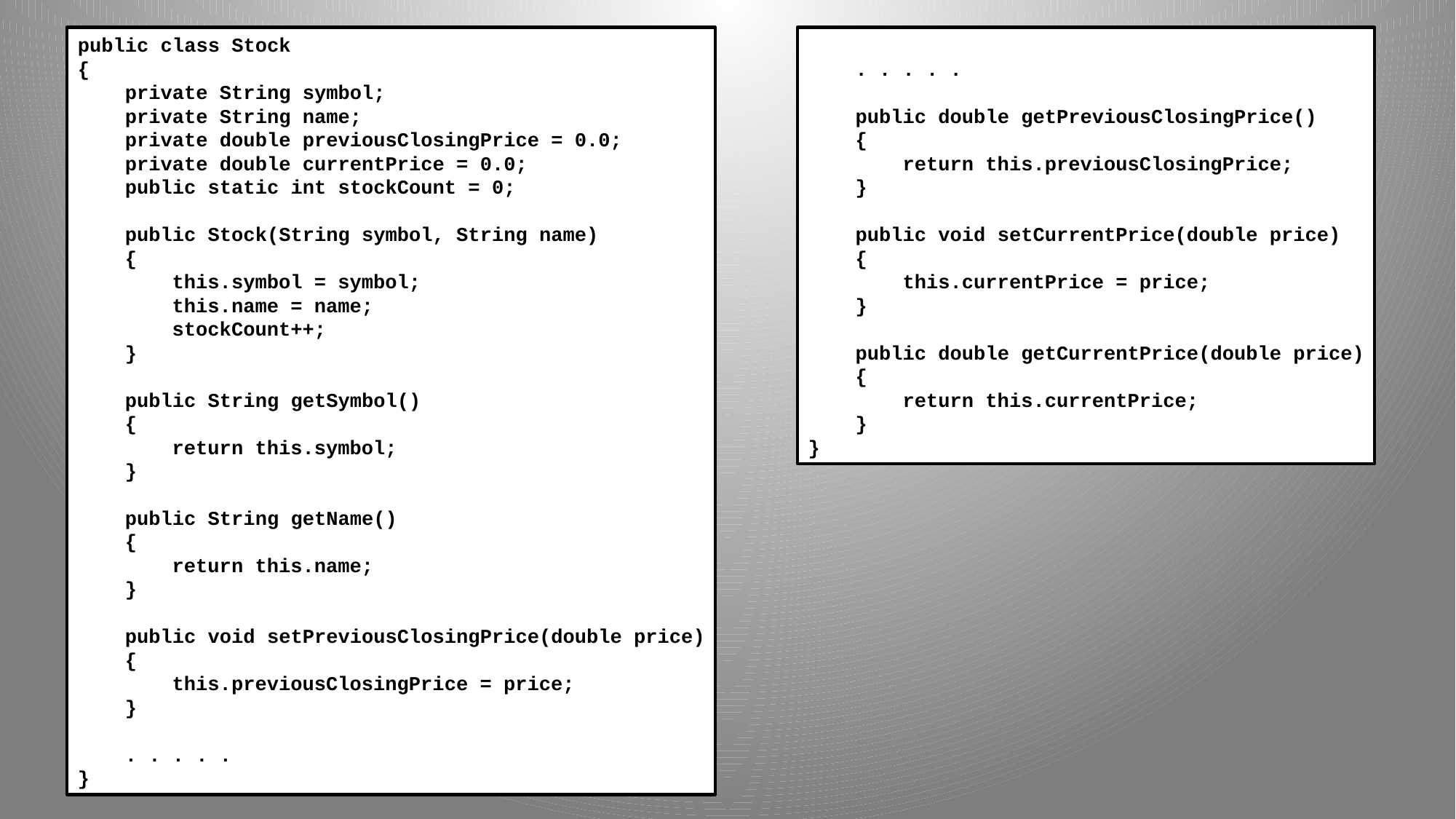

public class Stock
{
    private String symbol;
    private String name;
    private double previousClosingPrice = 0.0;
    private double currentPrice = 0.0;
    public static int stockCount = 0;

    public Stock(String symbol, String name)
    {
        this.symbol = symbol;
        this.name = name;
        stockCount++;
    }

    public String getSymbol()
    {
        return this.symbol;
    }

    public String getName()
    {
        return this.name;
    }

    public void setPreviousClosingPrice(double price)
    {
        this.previousClosingPrice = price;
    }

    . . . . .
}

    . . . . .

    public double getPreviousClosingPrice()
    {
        return this.previousClosingPrice;
    }

    public void setCurrentPrice(double price)
    {
        this.currentPrice = price;
    }

    public double getCurrentPrice(double price)
    {
        return this.currentPrice;
    }
}